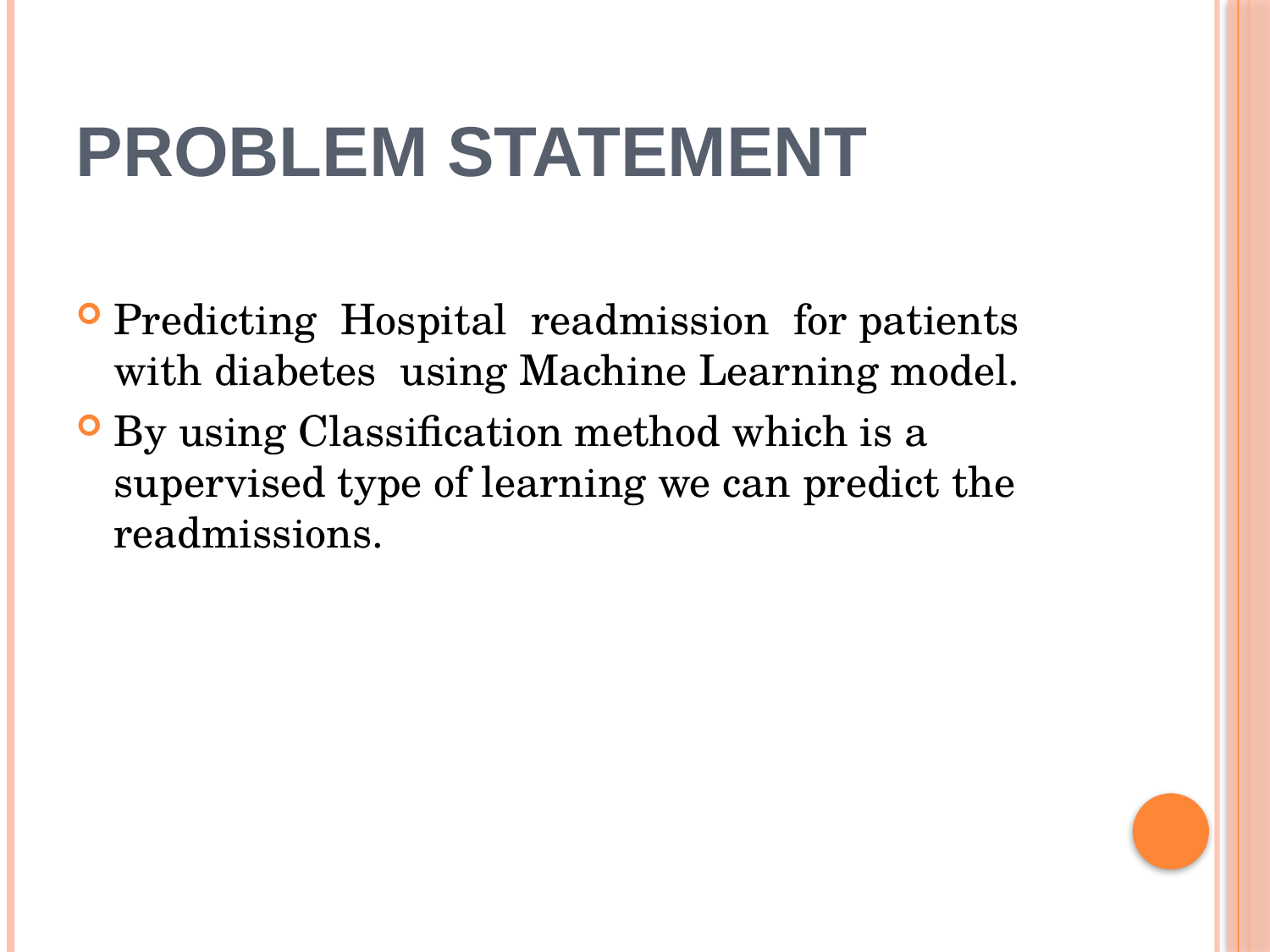

# PROBLEM STATEMENT
Predicting  Hospital  readmission  for patients with diabetes  using Machine Learning model.
By using Classification method which is a supervised type of learning we can predict the readmissions.